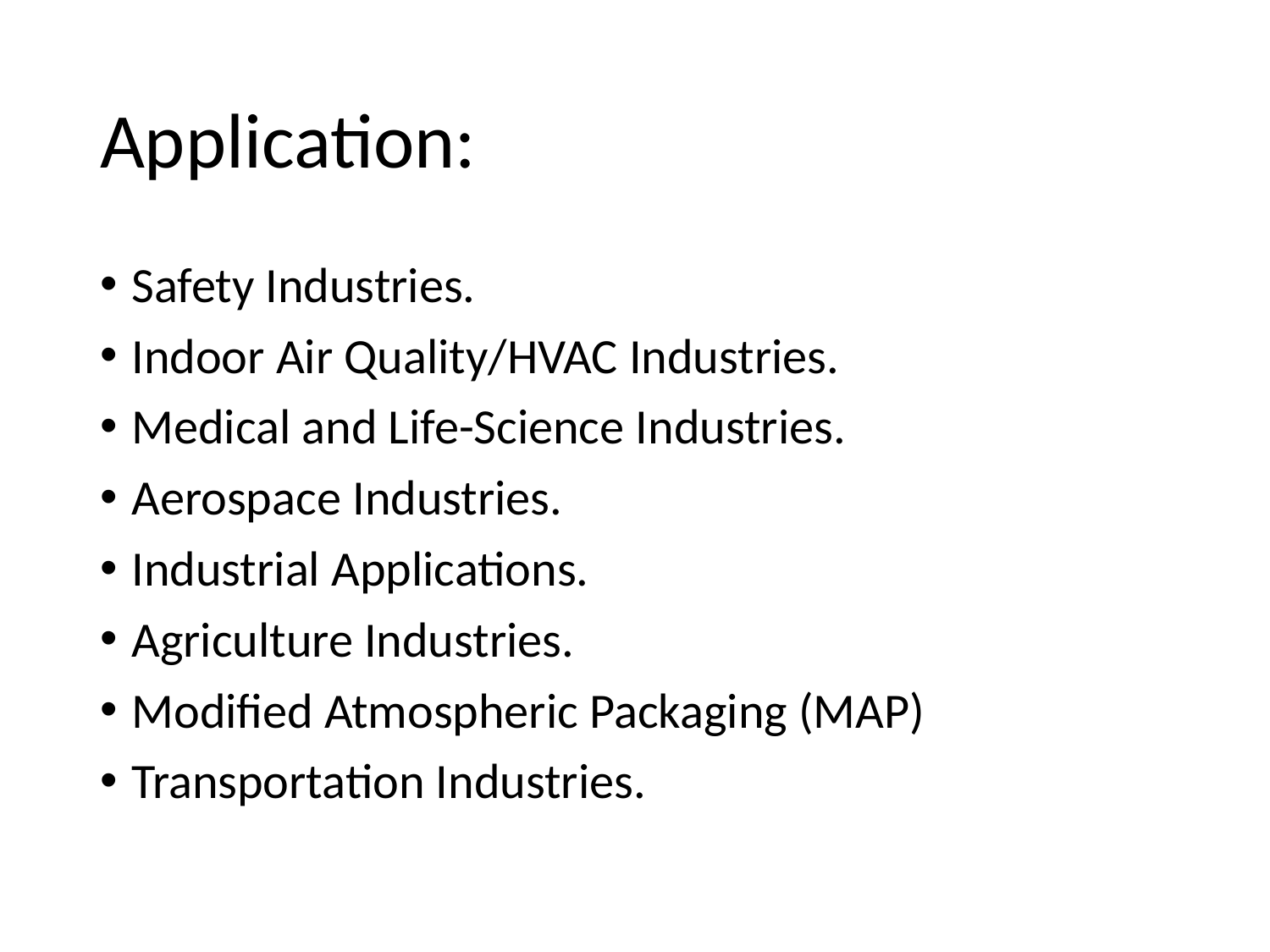

# Application:
Safety Industries.
Indoor Air Quality/HVAC Industries.
Medical and Life-Science Industries.
Aerospace Industries.
Industrial Applications.
Agriculture Industries.
Modified Atmospheric Packaging (MAP)
Transportation Industries.